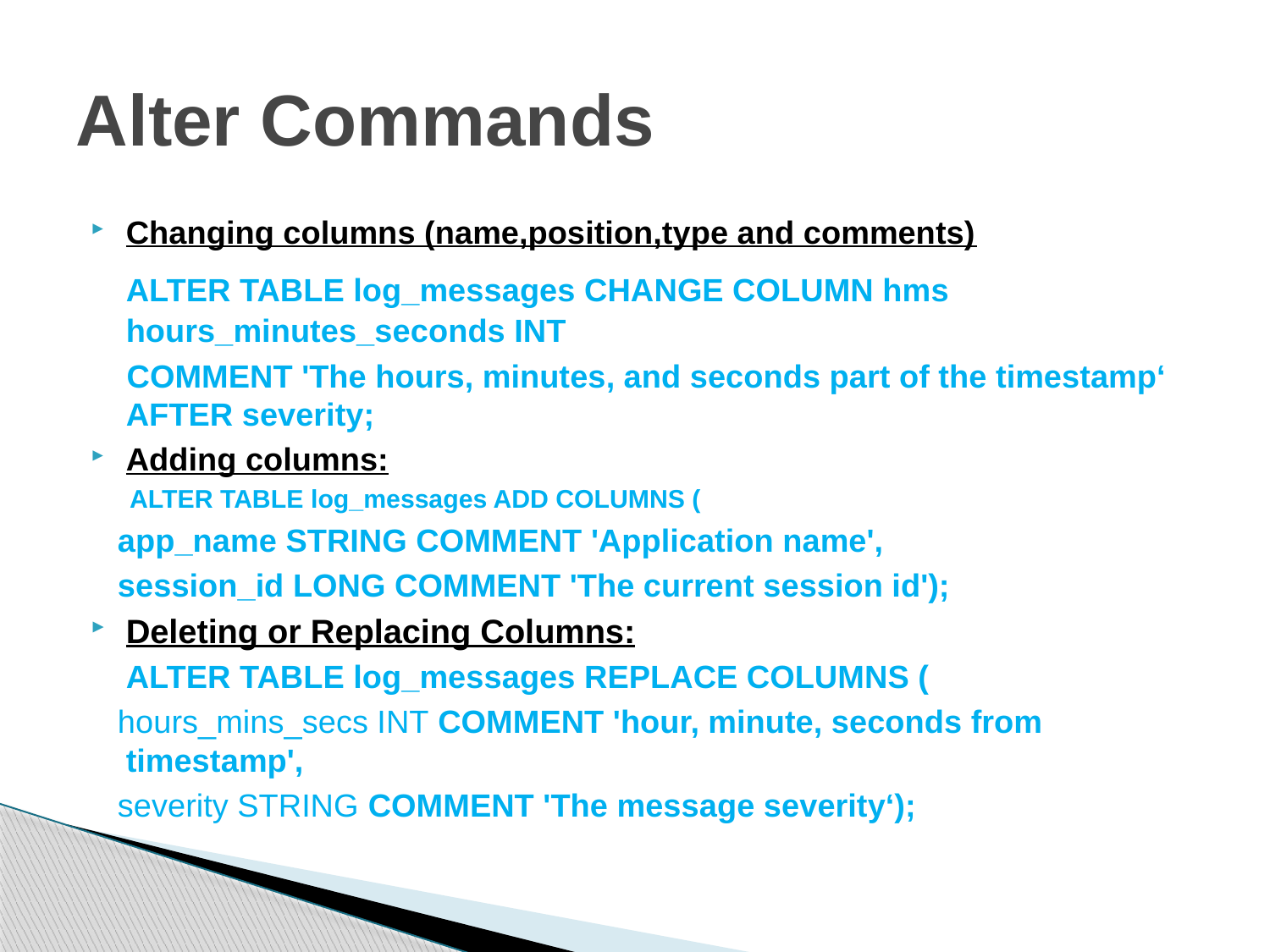

# Alter Commands
Changing columns (name,position,type and comments)
 	ALTER TABLE log_messages CHANGE COLUMN hms hours_minutes_seconds INT
    COMMENT 'The hours, minutes, and seconds part of the timestamp‘ AFTER severity;
Adding columns:
ALTER TABLE log_messages ADD COLUMNS (
   app_name STRING COMMENT 'Application name',
   session_id LONG COMMENT 'The current session id');
Deleting or Replacing Columns:
	ALTER TABLE log_messages REPLACE COLUMNS (
   hours_mins_secs INT COMMENT 'hour, minute, seconds from timestamp',
   severity STRING COMMENT 'The message severity‘);